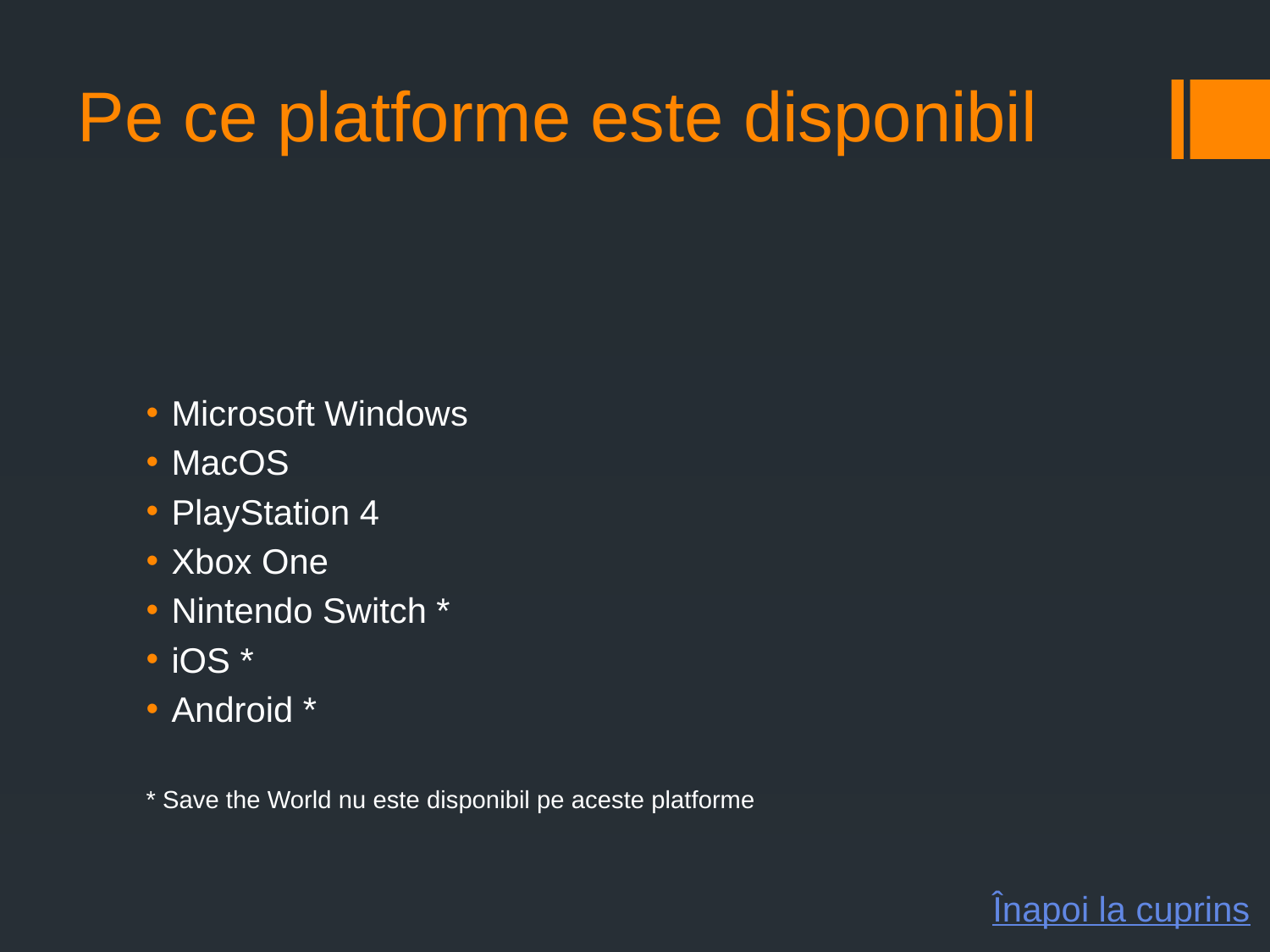

Pe ce platforme este disponibil
Microsoft Windows
MacOS
PlayStation 4
Xbox One
Nintendo Switch *
iOS *
Android *

* Save the World nu este disponibil pe aceste platforme